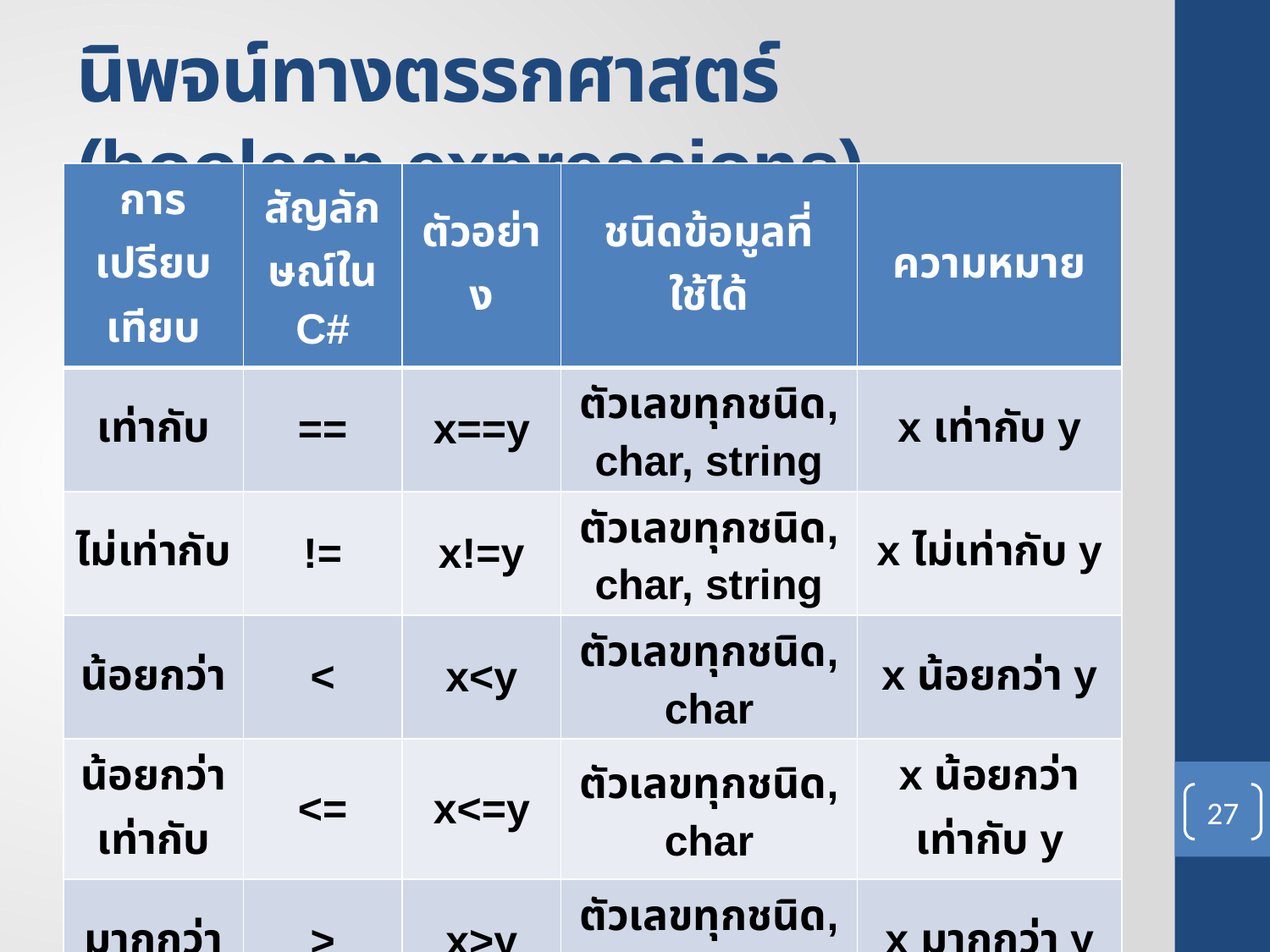

# นิพจน์ทางตรรกศาสตร์ (boolean expressions)
| การเปรียบเทียบ | สัญลักษณ์ใน C# | ตัวอย่าง | ชนิดข้อมูลที่ใช้ได้ | ความหมาย |
| --- | --- | --- | --- | --- |
| เท่ากับ | == | x==y | ตัวเลขทุกชนิด, char, string | x เท่ากับ y |
| ไม่เท่ากับ | != | x!=y | ตัวเลขทุกชนิด, char, string | x ไม่เท่ากับ y |
| น้อยกว่า | < | x<y | ตัวเลขทุกชนิด, char | x น้อยกว่า y |
| น้อยกว่าเท่ากับ | <= | x<=y | ตัวเลขทุกชนิด, char | x น้อยกว่าเท่ากับ y |
| มากกว่า | > | x>y | ตัวเลขทุกชนิด, char | x มากกว่า y |
| มากกว่าเท่ากับ | >= | x>=y | ตัวเลขทุกชนิด, char | x มากกว่าเท่ากับ y |
27